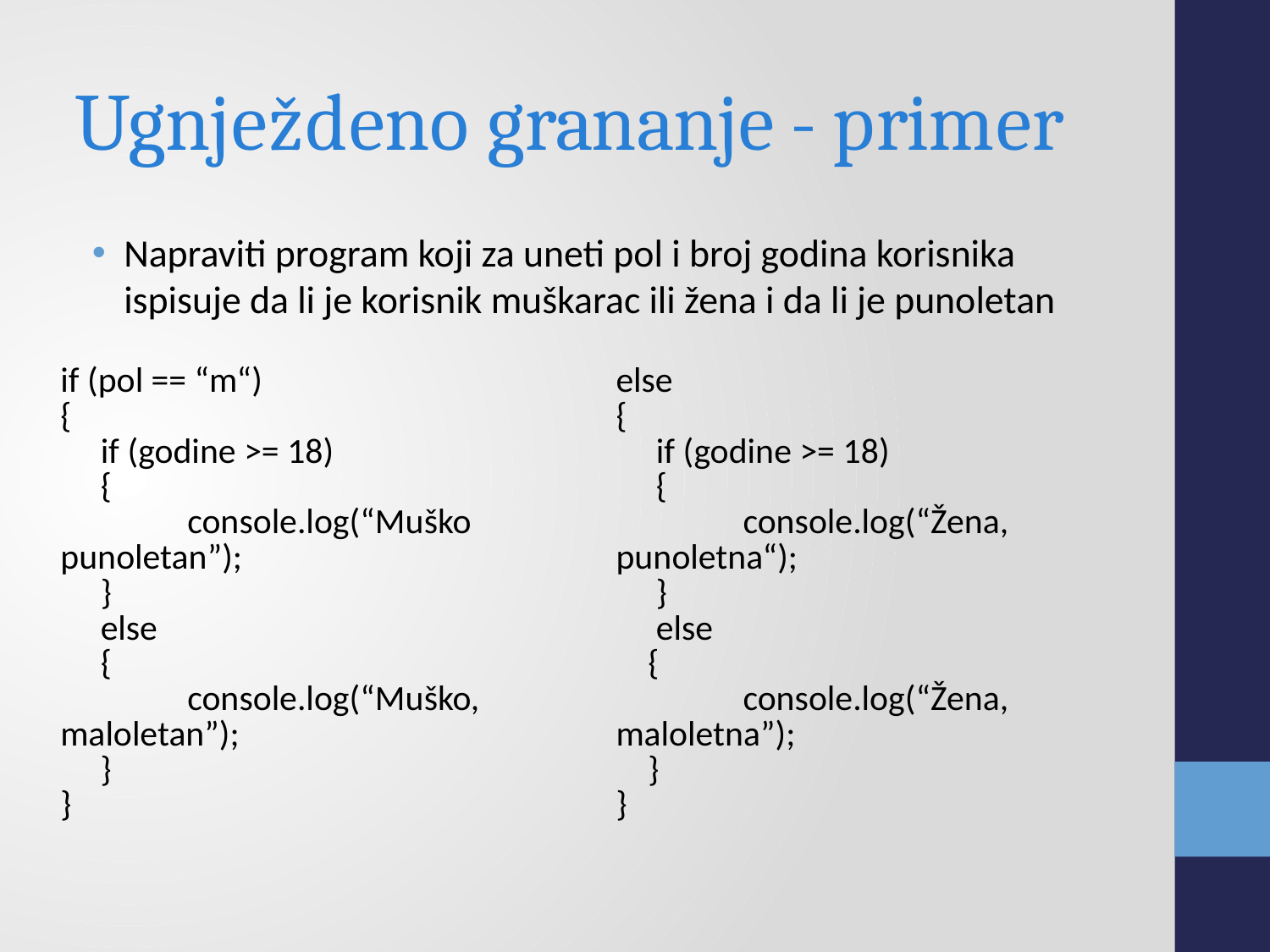

# Ugnježdeno grananje - primer
Napraviti program koji za uneti pol i broj godina korisnika ispisuje da li je korisnik muškarac ili žena i da li je punoletan

| if (pol == “m“) { if (godine >= 18) { console.log(“Muško punoletan”); } else { console.log(“Muško, maloletan”); } } | else { if (godine >= 18) { console.log(“Žena, punoletna“); } else { console.log(“Žena, maloletna”); } } |
| --- | --- |